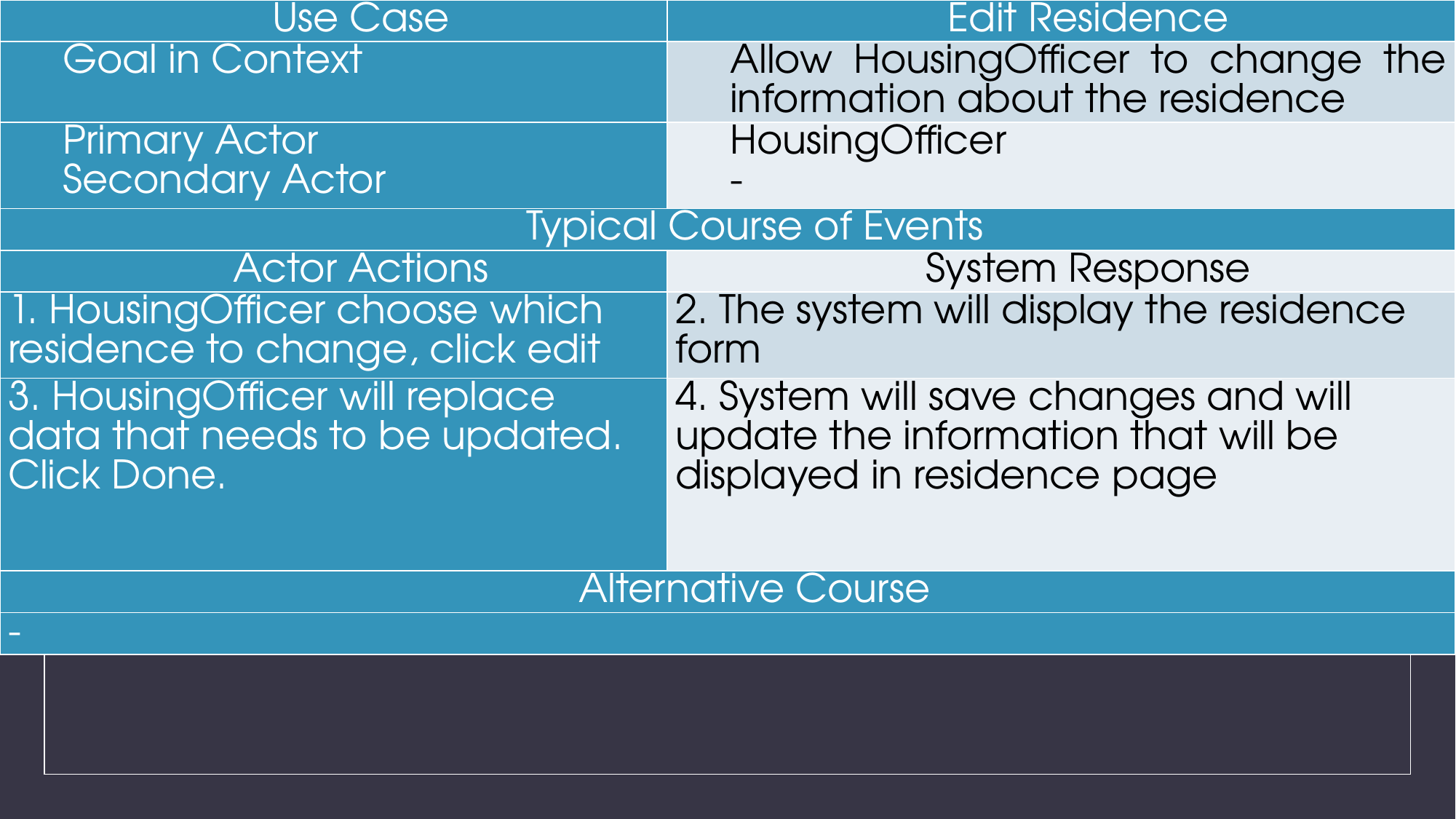

| Use Case | Edit Residence |
| --- | --- |
| Goal in Context | Allow HousingOfficer to change the information about the residence |
| Primary Actor Secondary Actor | HousingOfficer - |
| Typical Course of Events |  |
| Actor Actions | System Response |
| 1. HousingOfficer choose which residence to change, click edit | 2. The system will display the residence form |
| 3. HousingOfficer will replace data that needs to be updated. Click Done. | 4. System will save changes and will update the information that will be displayed in residence page |
| Alternative Course |  |
| - |  |